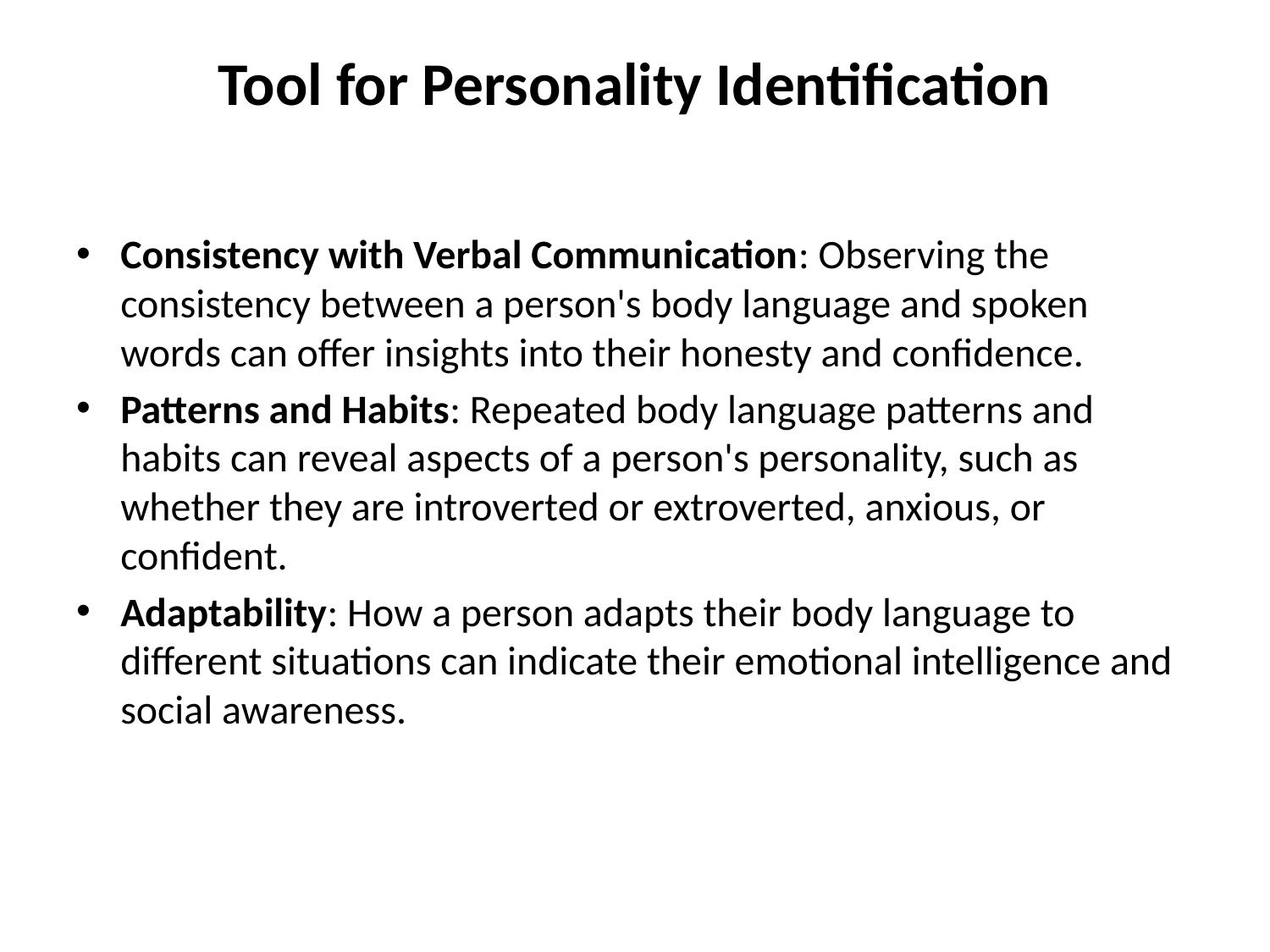

# Tool for Personality Identification
Consistency with Verbal Communication: Observing the consistency between a person's body language and spoken words can offer insights into their honesty and confidence.
Patterns and Habits: Repeated body language patterns and habits can reveal aspects of a person's personality, such as whether they are introverted or extroverted, anxious, or confident.
Adaptability: How a person adapts their body language to different situations can indicate their emotional intelligence and social awareness.